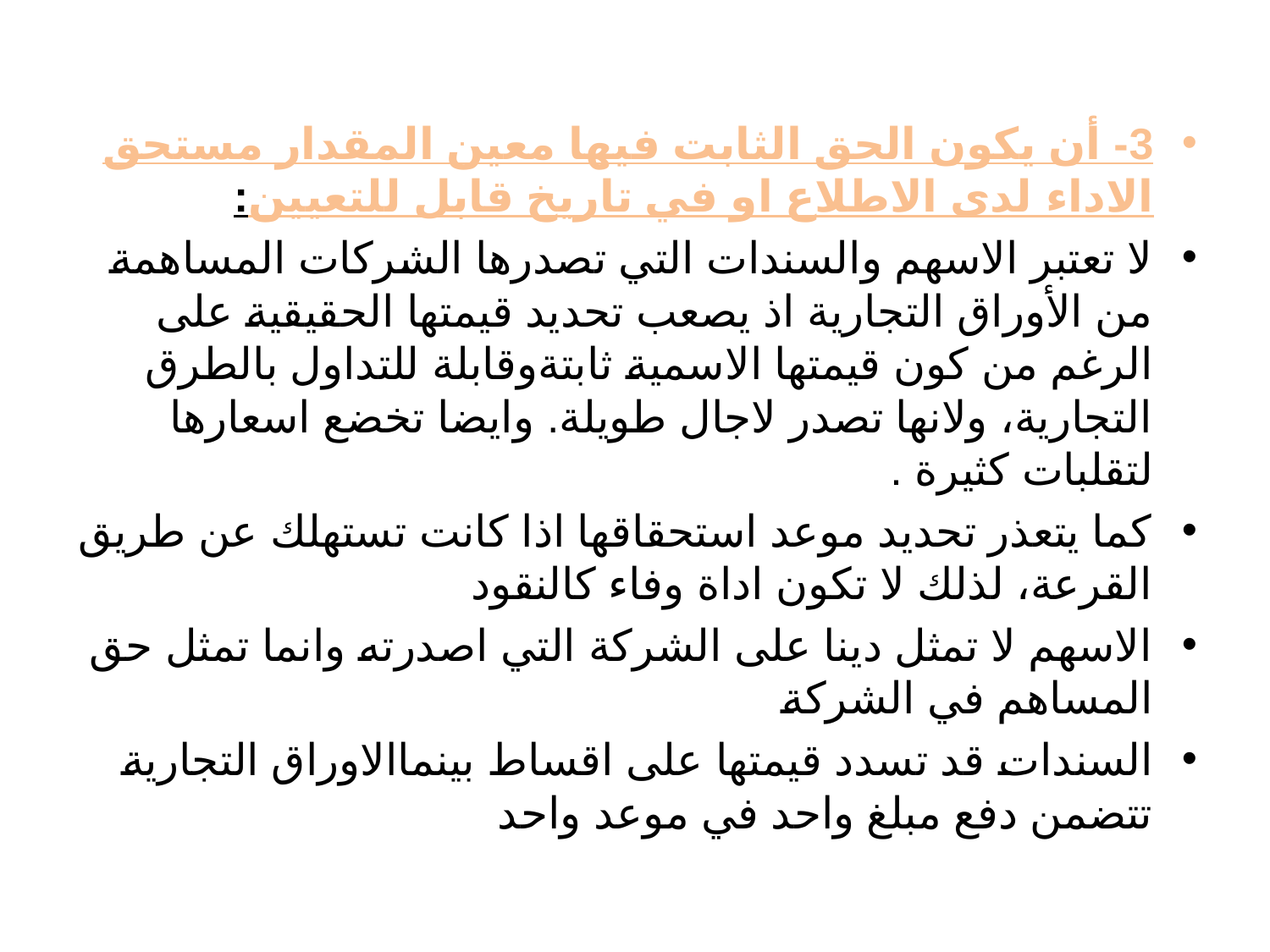

3- أن يكون الحق الثابت فيها معين المقدار مستحق الاداء لدى الاطلاع او في تاريخ قابل للتعيين:
لا تعتبر الاسهم والسندات التي تصدرها الشركات المساهمة من الأوراق التجارية اذ يصعب تحديد قيمتها الحقيقية على الرغم من كون قيمتها الاسمية ثابتةوقابلة للتداول بالطرق التجارية، ولانها تصدر لاجال طويلة. وايضا تخضع اسعارها لتقلبات كثيرة .
كما يتعذر تحديد موعد استحقاقها اذا كانت تستهلك عن طريق القرعة، لذلك لا تكون اداة وفاء كالنقود
الاسهم لا تمثل دينا على الشركة التي اصدرته وانما تمثل حق المساهم في الشركة
السندات قد تسدد قيمتها على اقساط بينماالاوراق التجارية تتضمن دفع مبلغ واحد في موعد واحد